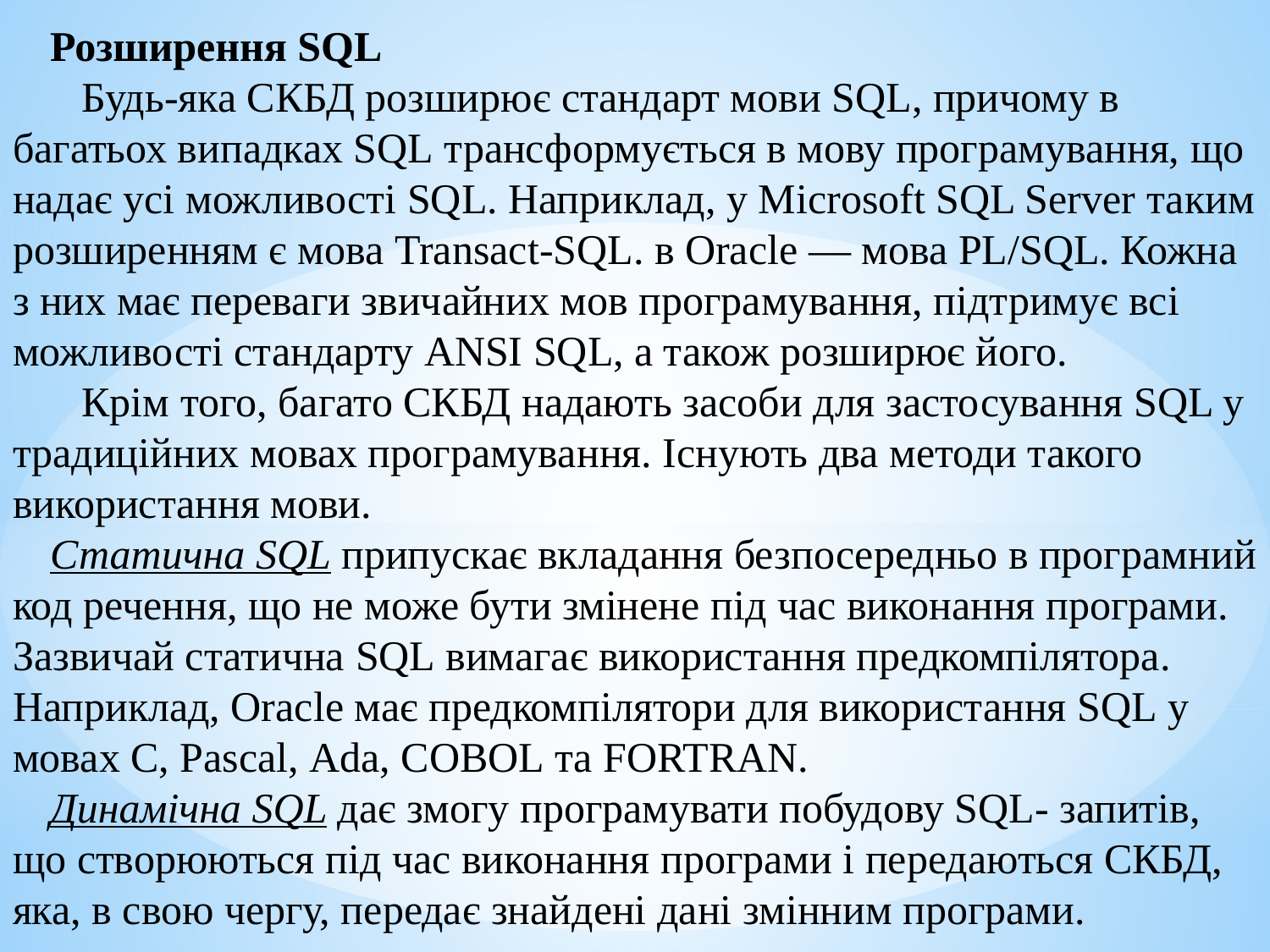

Розширення SQL
   Будь-яка СКБД розширює стандарт мови SQL, причому в багатьох випадках SQL трансформується в мову програмування, що надає усі можливості SQL. Наприклад, у Microsoft SQL Server таким розширенням є мова Transact-SQL. в Oracle — мова PL/SQL. Кожна з них має переваги звичайних мов програмування, підтримує всі можливості стандарту ANSI SQL, а також розширює його.
   Крім того, багато СКБД надають засоби для застосування SQL у традиційних мовах програмування. Існують два методи такого використання мови.
Статична SQL припускає вкладання безпосередньо в програмний код речення, що не може бути змінене під час виконання програми. Зазвичай статична SQL вимагає використання предкомпілятора. Наприклад, Oracle має предкомпілятори для використання SQL у мовах С, Pascal, Ada, COBOL та FORTRAN.
Динамічна SQL дає змогу програмувати побудову SQL- запитів, що створюються під час виконання програми і передаються СКБД, яка, в свою чергу, передає знайдені дані змінним програми.